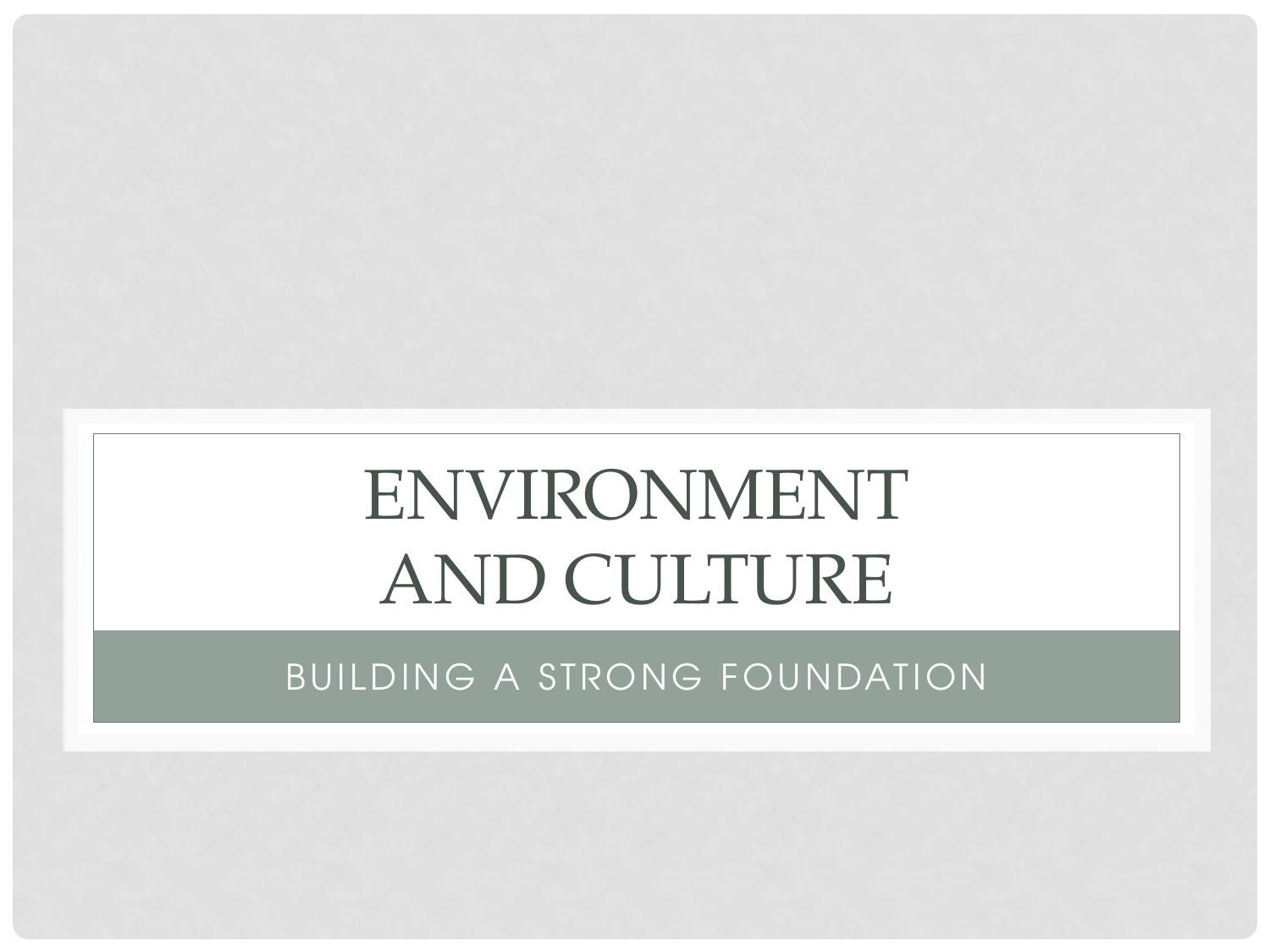

# Environment and Culture
Building a Strong Foundation